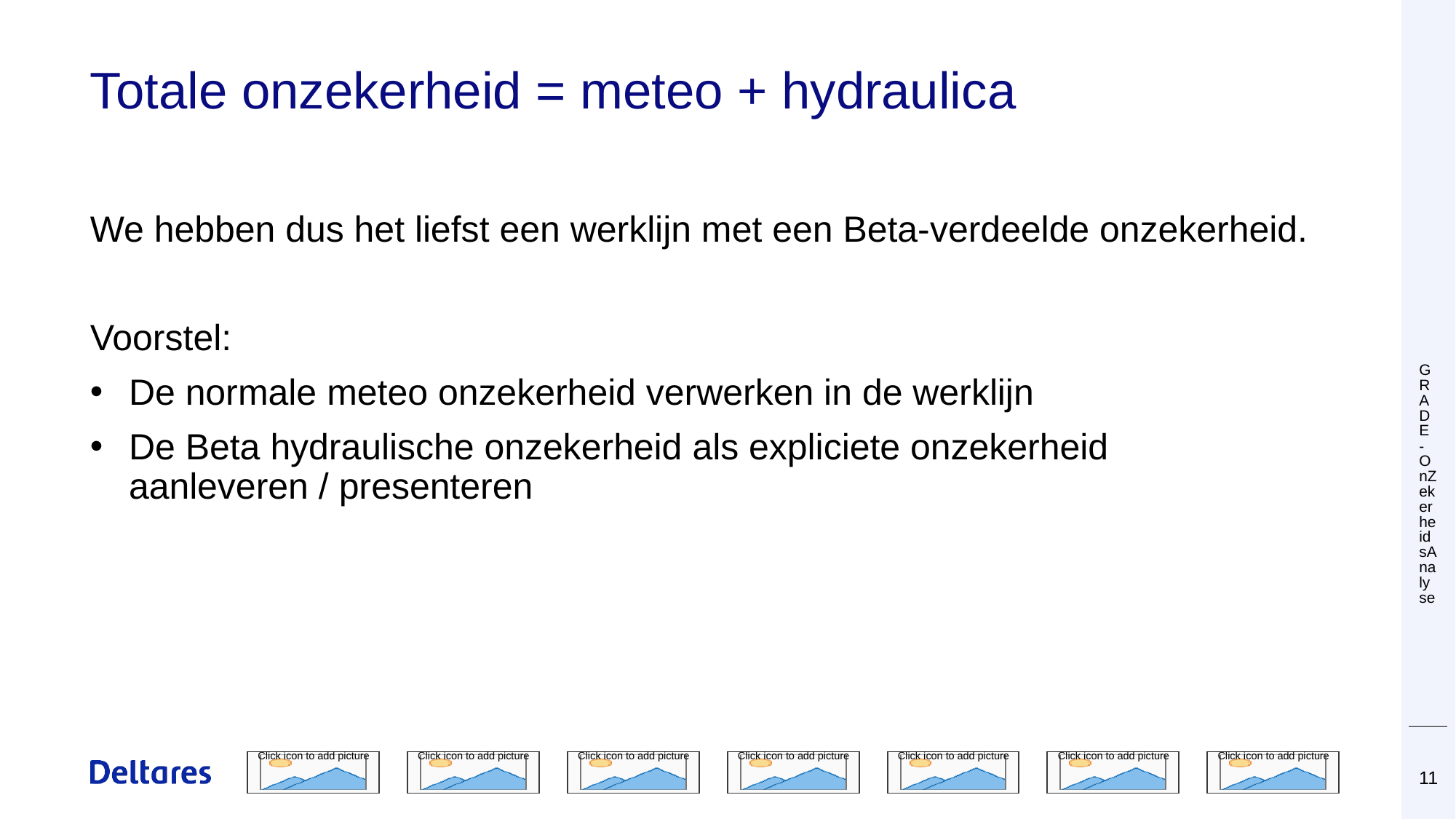

# Totale onzekerheid = meteo + hydraulica
GRADE - OnZekerheidsAnalyse
We hebben dus het liefst een werklijn met een Beta-verdeelde onzekerheid.

Voorstel:
De normale meteo onzekerheid verwerken in de werklijn
De Beta hydraulische onzekerheid als expliciete onzekerheid
aanleveren / presenteren

October 19, 2018

11